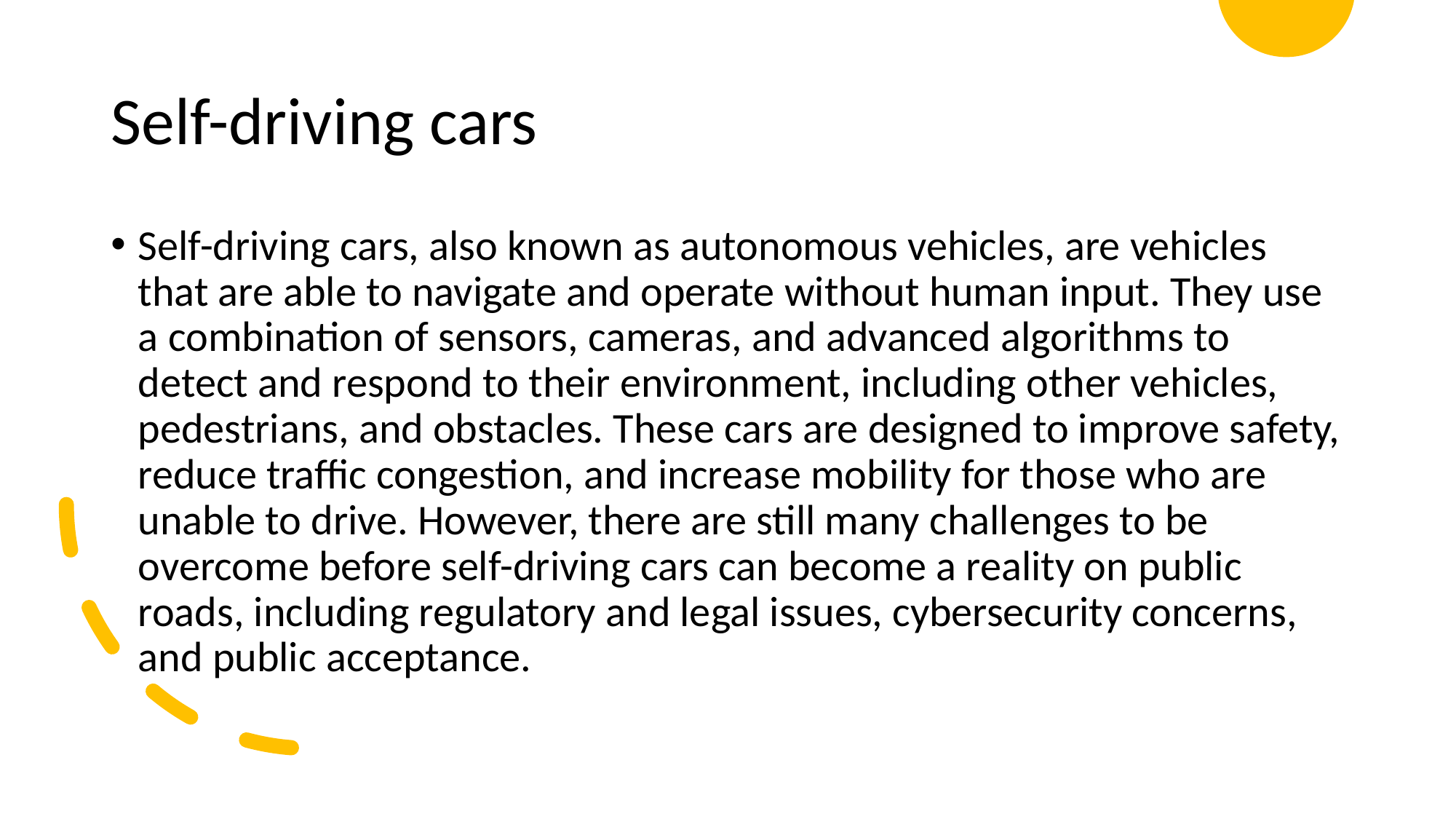

# Self-driving cars
Self-driving cars, also known as autonomous vehicles, are vehicles that are able to navigate and operate without human input. They use a combination of sensors, cameras, and advanced algorithms to detect and respond to their environment, including other vehicles, pedestrians, and obstacles. These cars are designed to improve safety, reduce traffic congestion, and increase mobility for those who are unable to drive. However, there are still many challenges to be overcome before self-driving cars can become a reality on public roads, including regulatory and legal issues, cybersecurity concerns, and public acceptance.